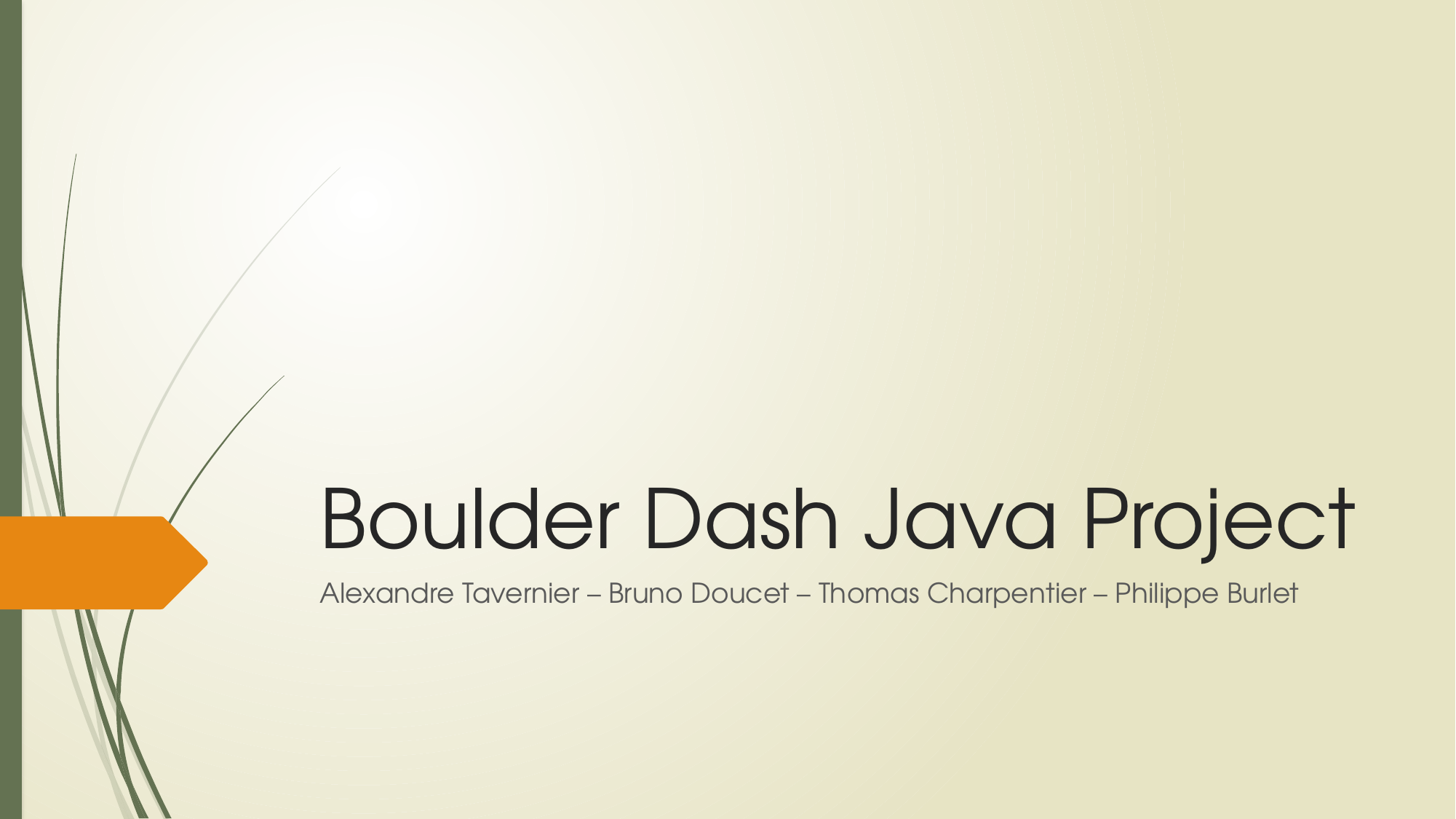

# Boulder Dash Java Project
Alexandre Tavernier – Bruno Doucet – Thomas Charpentier – Philippe Burlet